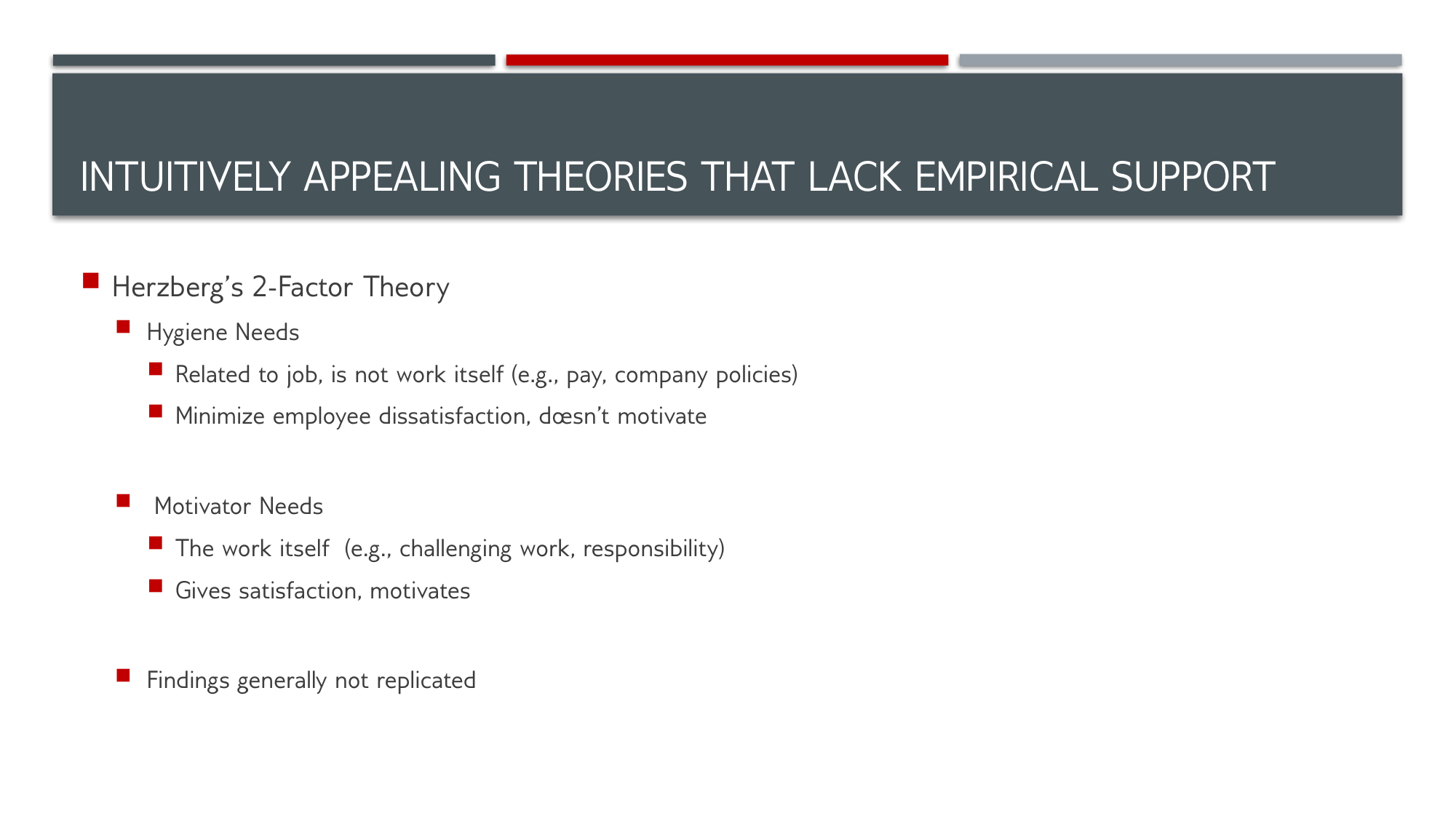

# Intuitively appealing theories that lack empirical support
Herzberg’s 2-Factor Theory
Hygiene Needs
Related to job, is not work itself (e.g., pay, company policies)
Minimize employee dissatisfaction, doesn’t motivate

 Motivator Needs
The work itself  (e.g., challenging work, responsibility)
Gives satisfaction, motivates

Findings generally not replicated